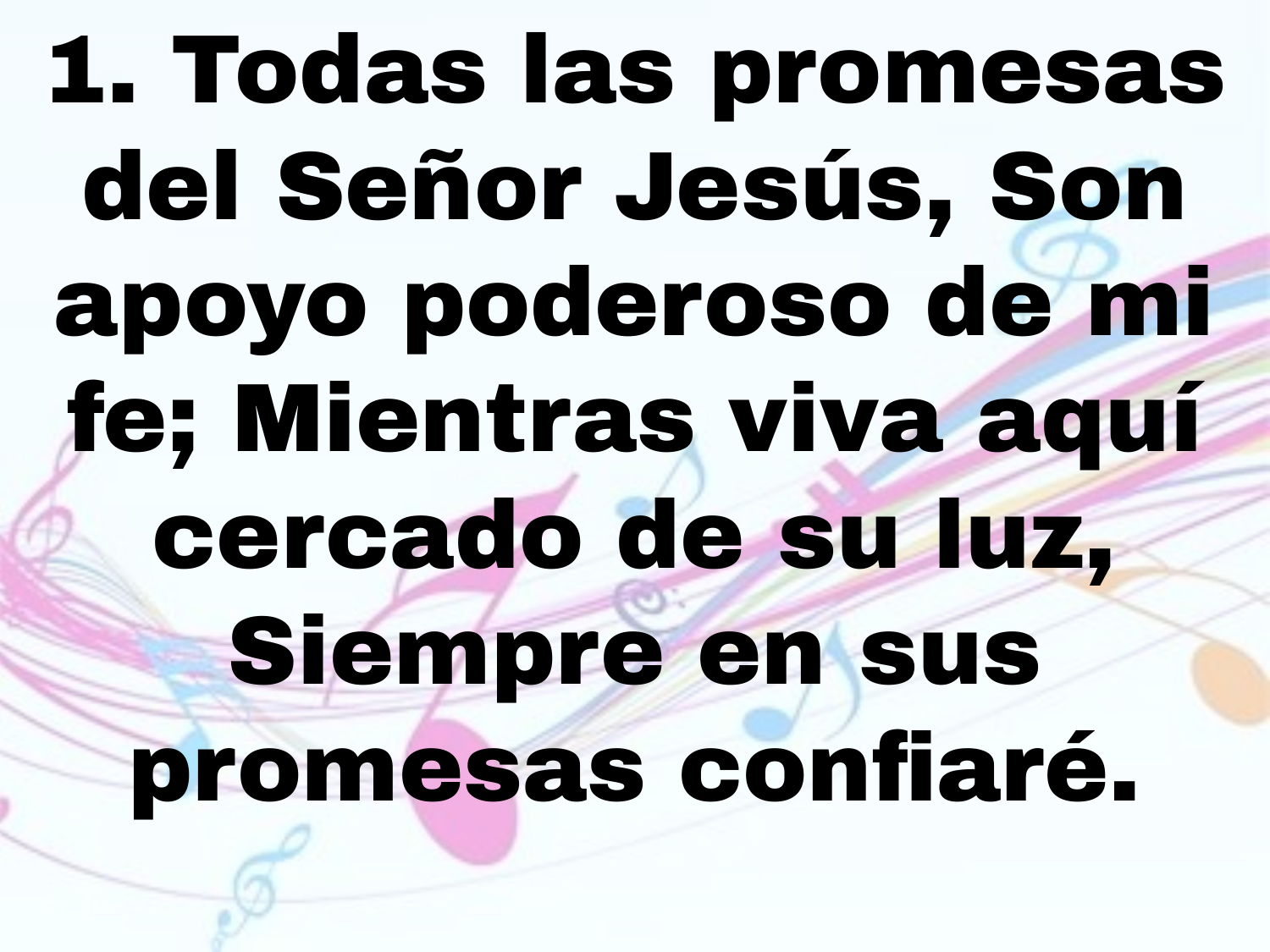

1. Todas las promesas del Señor Jesús, Son apoyo poderoso de mi fe; Mientras viva aquí cercado de su luz,
Siempre en sus promesas confiaré.